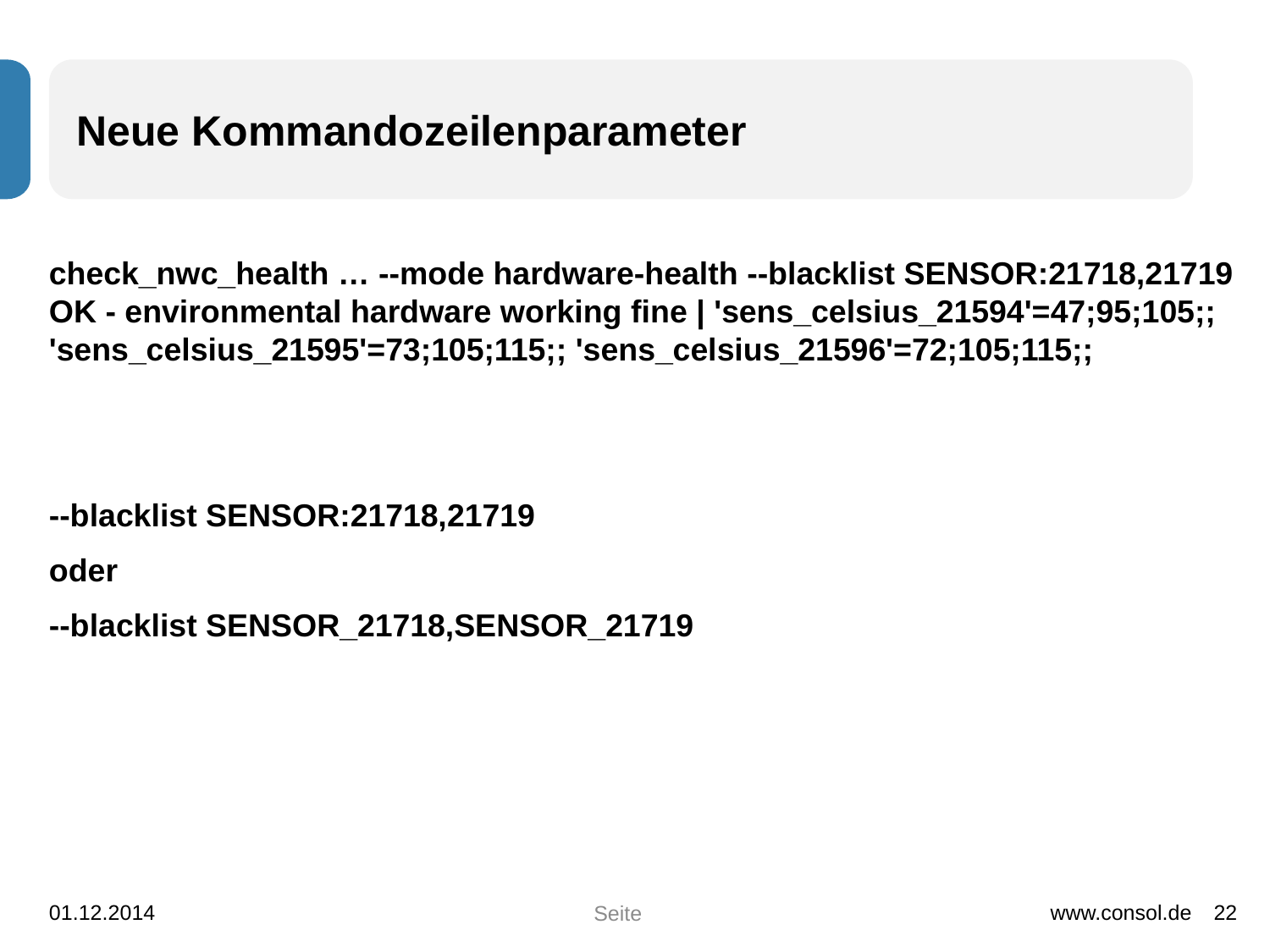

# Neue Kommandozeilenparameter
check_nwc_health … --mode hardware-health --blacklist SENSOR:21718,21719
OK - environmental hardware working fine | 'sens_celsius_21594'=47;95;105;; 'sens_celsius_21595'=73;105;115;; 'sens_celsius_21596'=72;105;115;;

--blacklist SENSOR:21718,21719
oder
--blacklist SENSOR_21718,SENSOR_21719

01.12.2014
www.consol.de
22